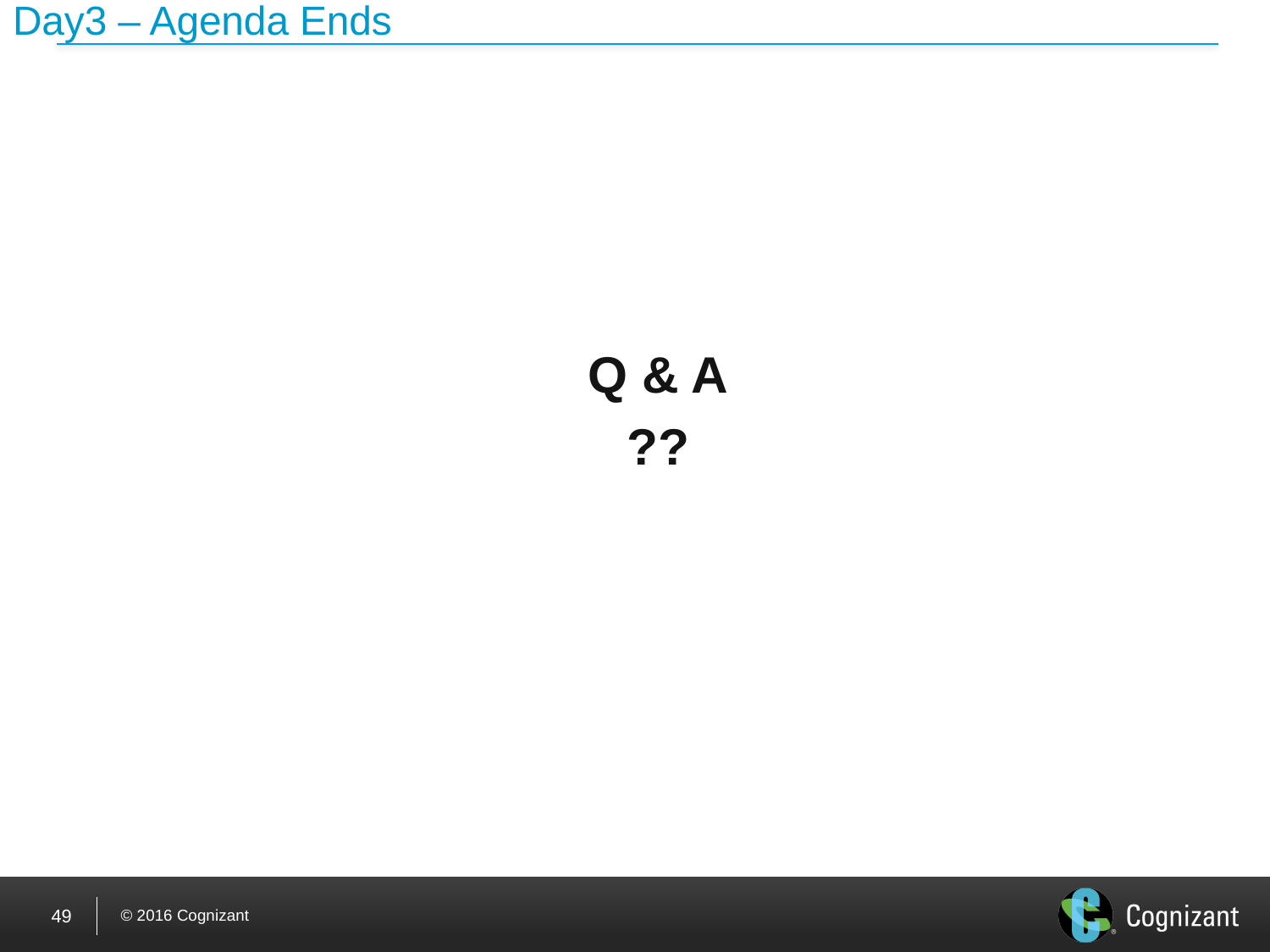

# Day3 – Agenda Ends

Q & A
??

49